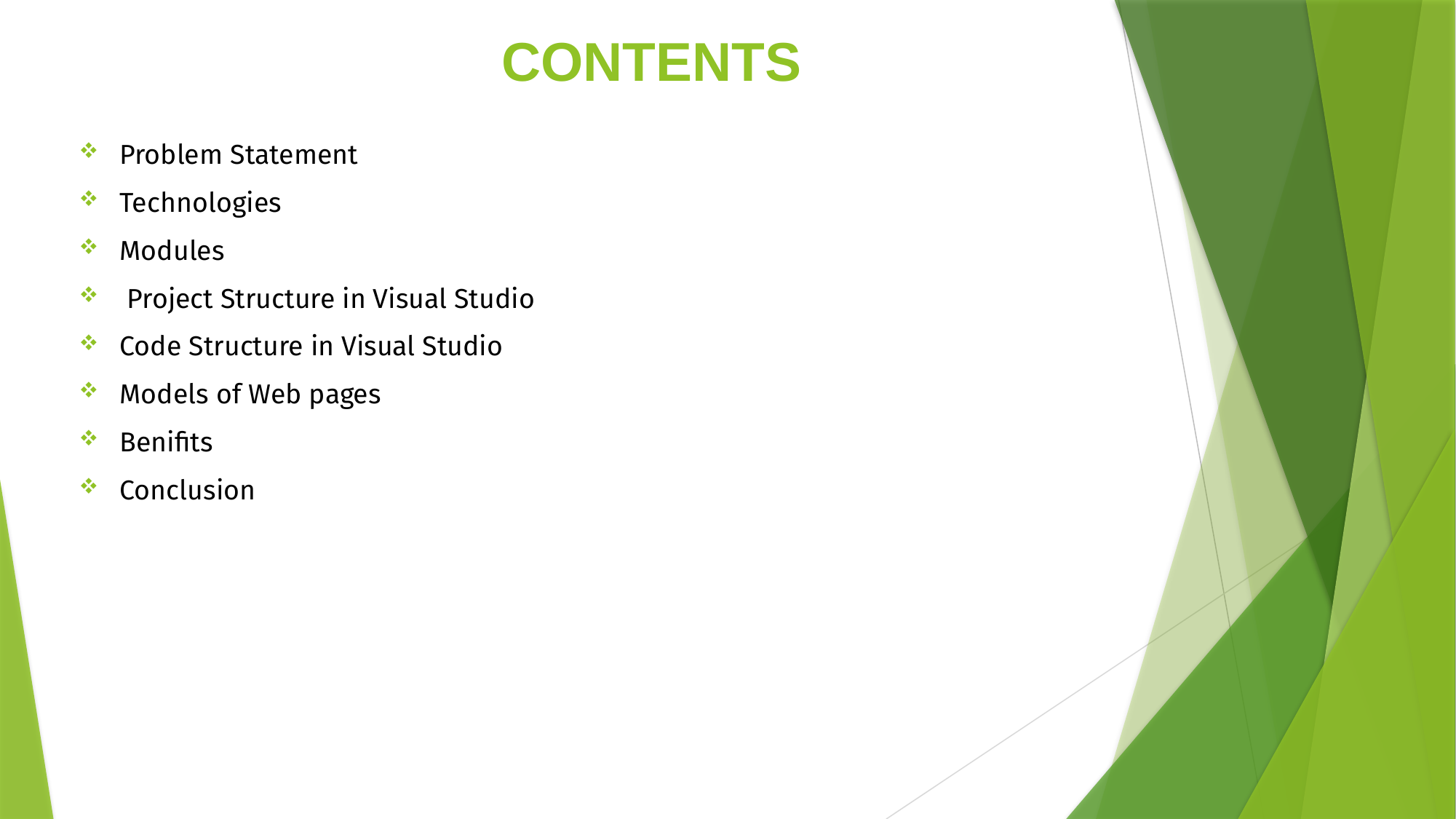

CONTENTS

Problem Statement
Technologies
Modules
 Project Structure in Visual Studio
Code Structure in Visual Studio
Models of Web pages
Benifits
Conclusion